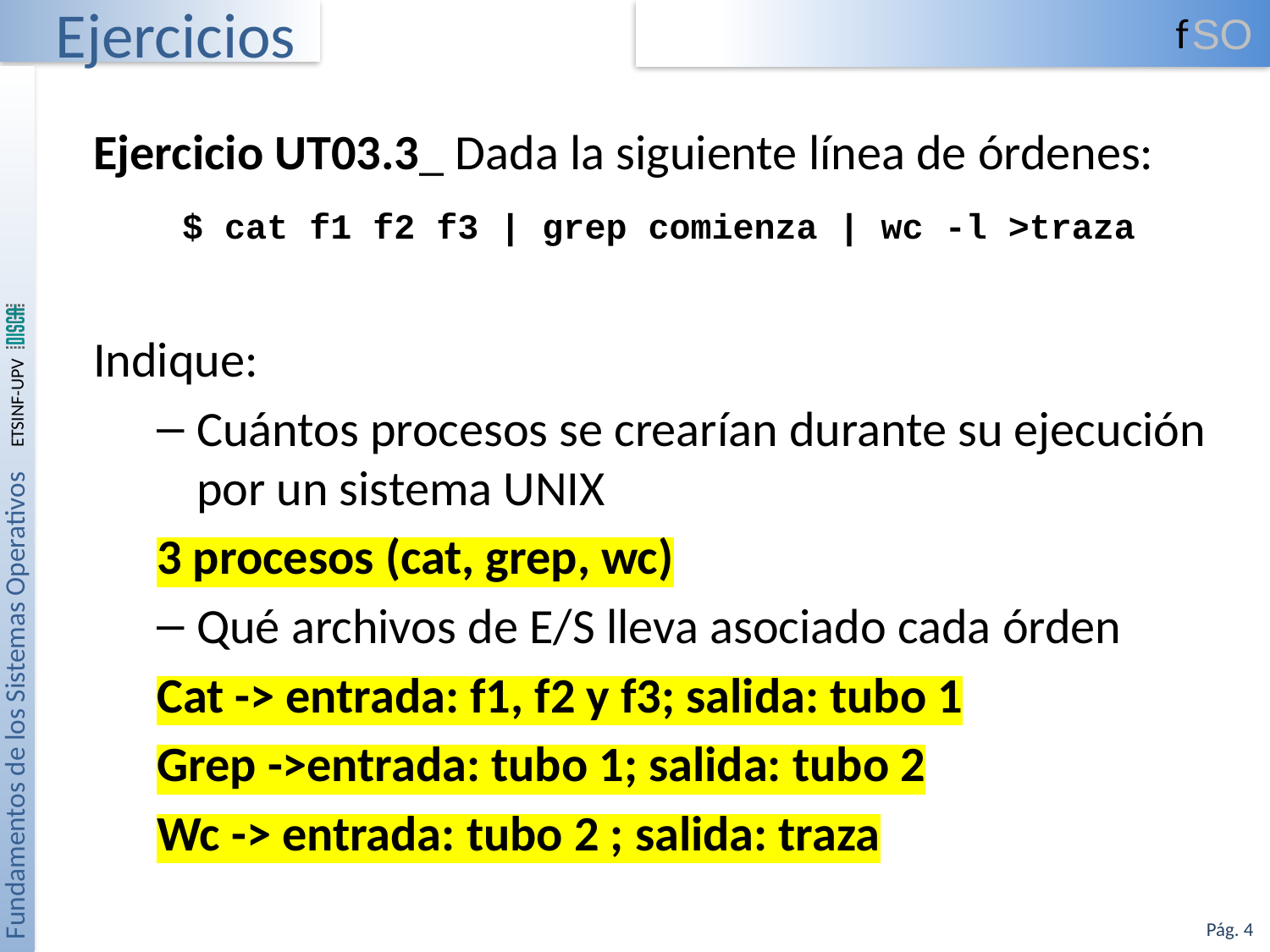

# Ejercicios
Ejercicio UT03.3_ Dada la siguiente línea de órdenes:
   $ cat f1 f2 f3 | grep comienza | wc -l >traza

Indique:
Cuántos procesos se crearían durante su ejecución por un sistema UNIX
3 procesos (cat, grep, wc)
Qué archivos de E/S lleva asociado cada órden
Cat -> entrada: f1, f2 y f3; salida: tubo 1
Grep ->entrada: tubo 1; salida: tubo 2
Wc -> entrada: tubo 2 ; salida: traza